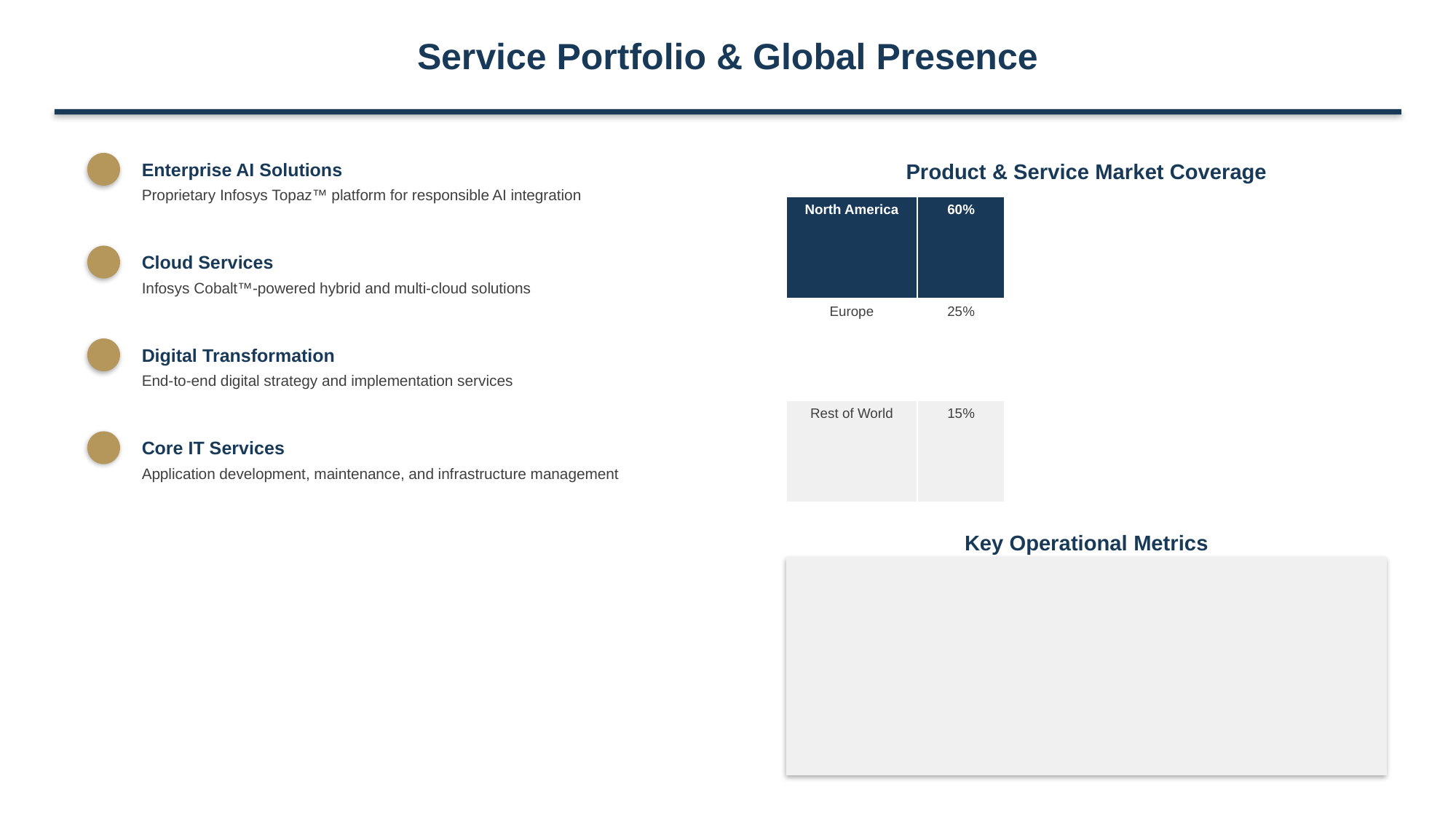

Service Portfolio & Global Presence

Enterprise AI Solutions
Product & Service Market Coverage
Proprietary Infosys Topaz™ platform for responsible AI integration
| North America | 60% |
| --- | --- |
| Europe | 25% |
| Rest of World | 15% |

Cloud Services
Infosys Cobalt™-powered hybrid and multi-cloud solutions

Digital Transformation
End-to-end digital strategy and implementation services

Core IT Services
Application development, maintenance, and infrastructure management
Key Operational Metrics